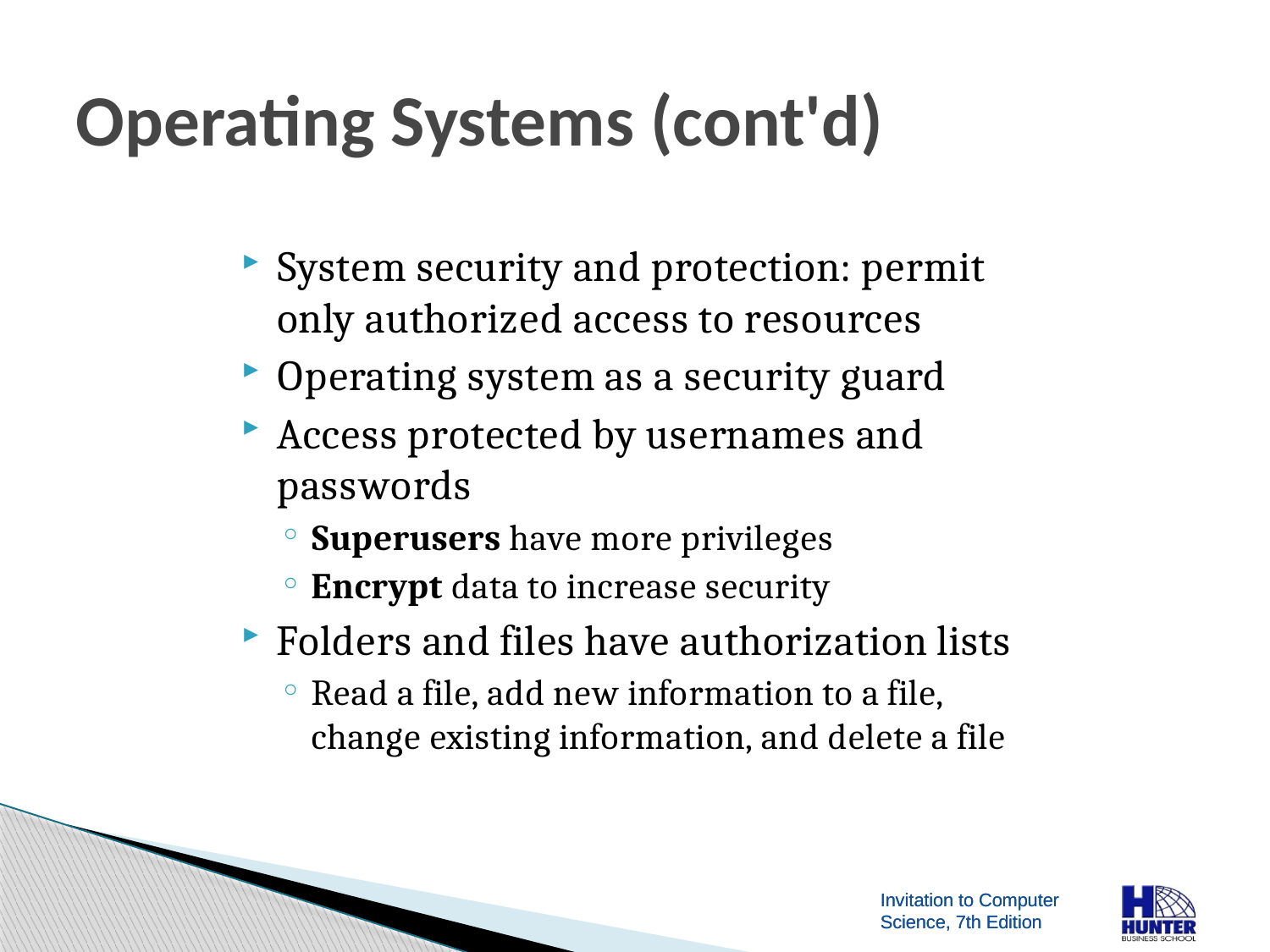

# Operating Systems (cont'd)
System security and protection: permit only authorized access to resources
Operating system as a security guard
Access protected by usernames and passwords
Superusers have more privileges
Encrypt data to increase security
Folders and files have authorization lists
Read a file, add new information to a file, change existing information, and delete a file